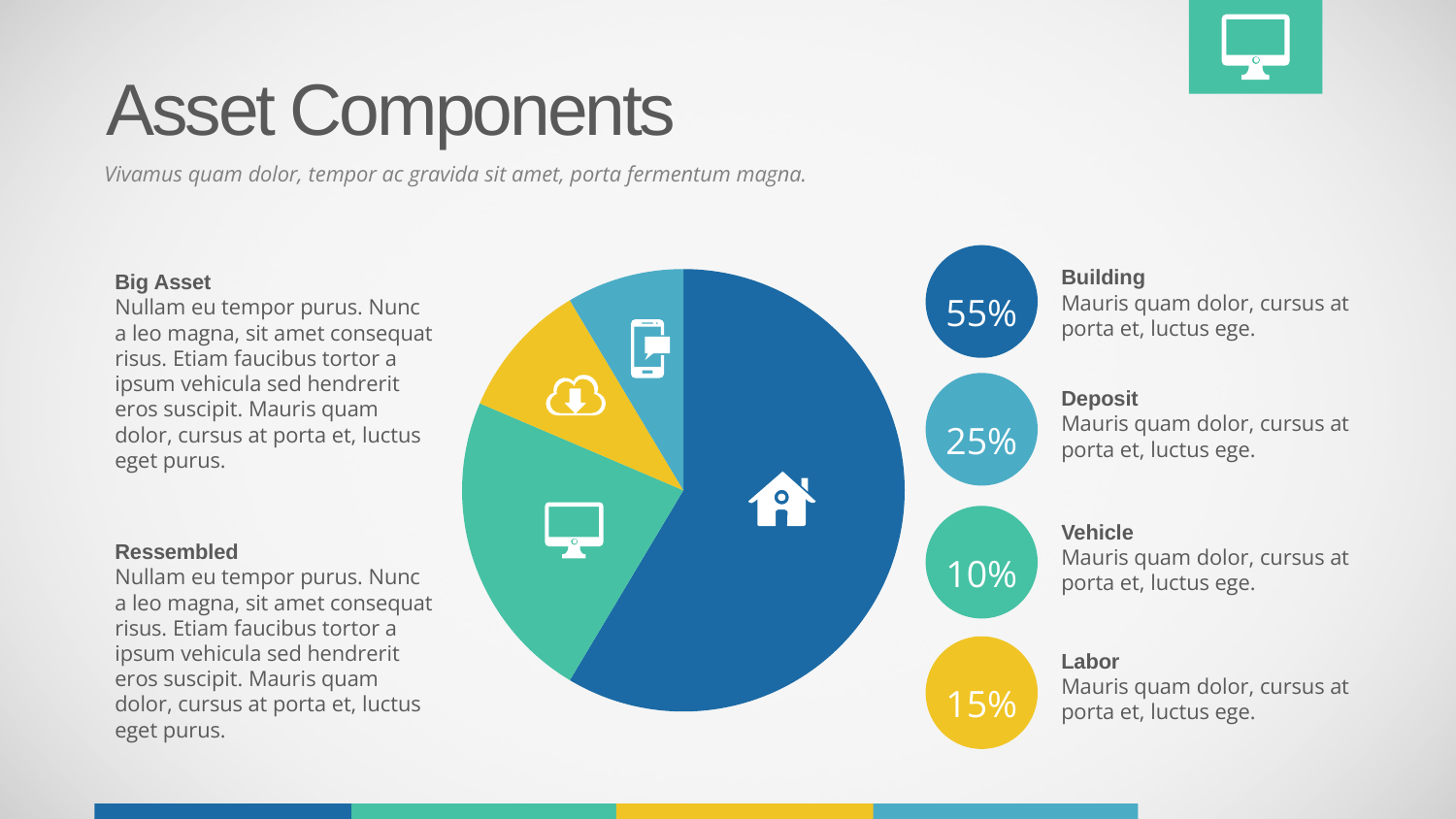

Asset Components
Vivamus quam dolor, tempor ac gravida sit amet, porta fermentum magna.
Building
Mauris quam dolor, cursus at porta et, luctus ege.

55%
Big Asset
Nullam eu tempor purus. Nunc a leo magna, sit amet consequat risus. Etiam faucibus tortor a ipsum vehicula sed hendrerit eros suscipit. Mauris quam dolor, cursus at porta et, luctus eget purus.

### Chart

| Category | Sales |
|---|---|
| 1st Qtr | 8.2 |
| 2nd Qtr | 3.2 |
| 3rd Qtr | 1.4 |
| 4th Qtr | 1.2 |

Deposit
Mauris quam dolor, cursus at porta et, luctus ege.

25%
Vehicle
Mauris quam dolor, cursus at porta et, luctus ege.

10%
Ressembled
Nullam eu tempor purus. Nunc a leo magna, sit amet consequat risus. Etiam faucibus tortor a ipsum vehicula sed hendrerit eros suscipit. Mauris quam dolor, cursus at porta et, luctus eget purus.
Labor
Mauris quam dolor, cursus at porta et, luctus ege.

15%